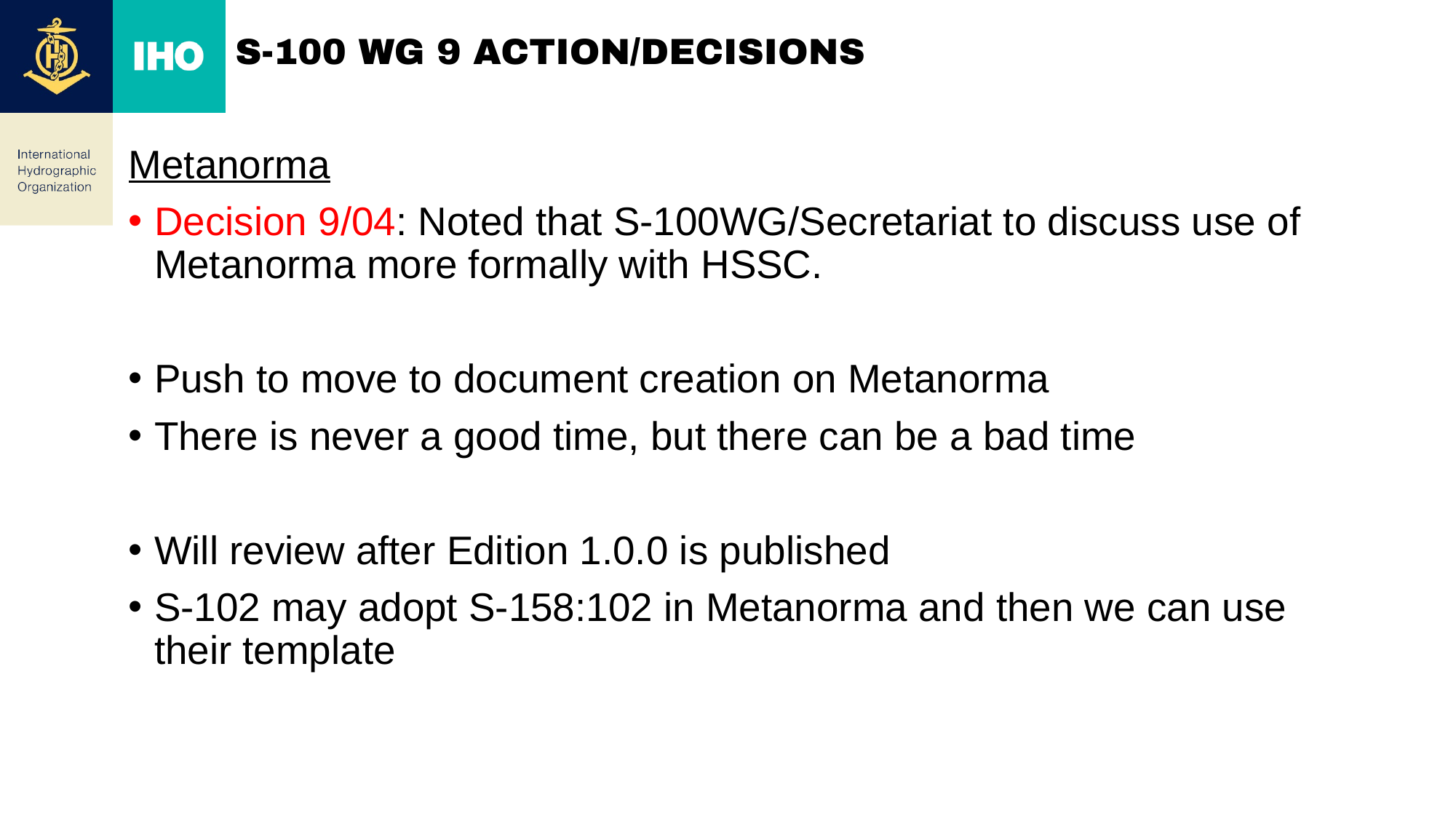

# S-100 WG 9 ACtION/DECISIONs
Metanorma
Decision 9/04: Noted that S-100WG/Secretariat to discuss use of Metanorma more formally with HSSC.

Push to move to document creation on Metanorma
There is never a good time, but there can be a bad time

Will review after Edition 1.0.0 is published
S-102 may adopt S-158:102 in Metanorma and then we can use their template